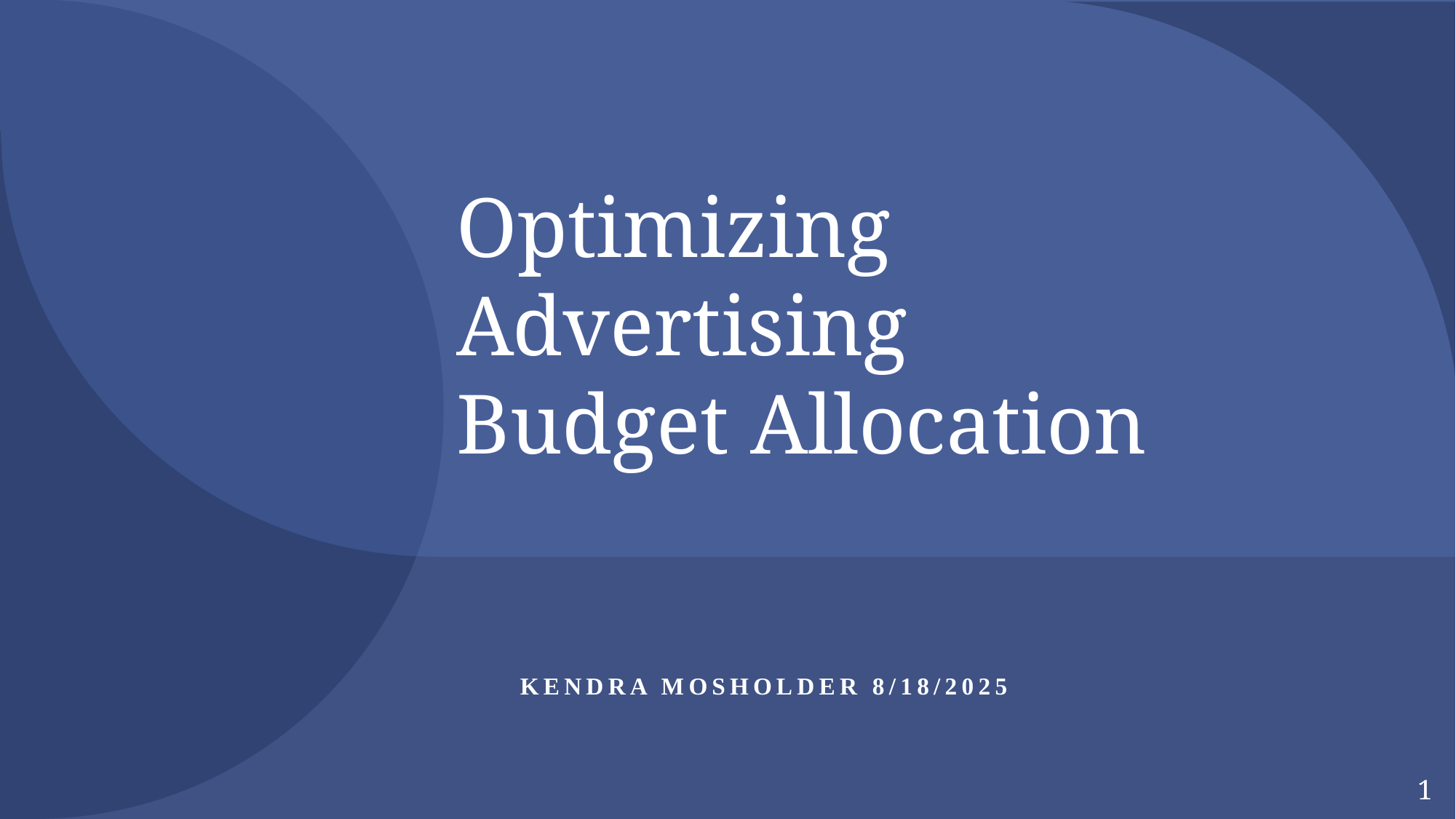

# Optimizing Advertising Budget Allocation

Kendra Mosholder 8/18/2025
1